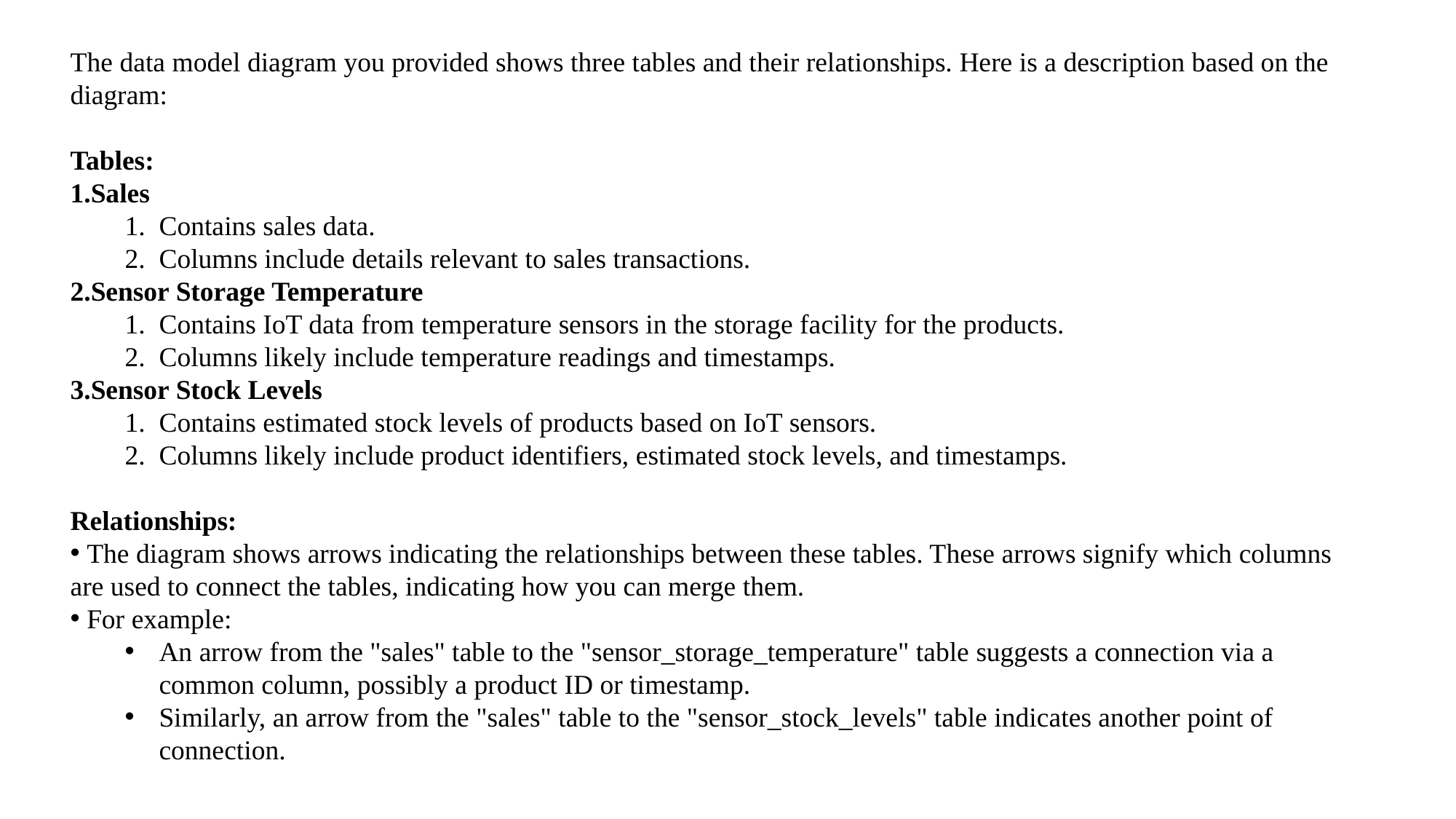

The data model diagram you provided shows three tables and their relationships. Here is a description based on the diagram:

Tables:
Sales
Contains sales data.
Columns include details relevant to sales transactions.
Sensor Storage Temperature
Contains IoT data from temperature sensors in the storage facility for the products.
Columns likely include temperature readings and timestamps.
Sensor Stock Levels
Contains estimated stock levels of products based on IoT sensors.
Columns likely include product identifiers, estimated stock levels, and timestamps.

Relationships:
 The diagram shows arrows indicating the relationships between these tables. These arrows signify which columns are used to connect the tables, indicating how you can merge them.
 For example:
An arrow from the "sales" table to the "sensor_storage_temperature" table suggests a connection via a common column, possibly a product ID or timestamp.
Similarly, an arrow from the "sales" table to the "sensor_stock_levels" table indicates another point of connection.